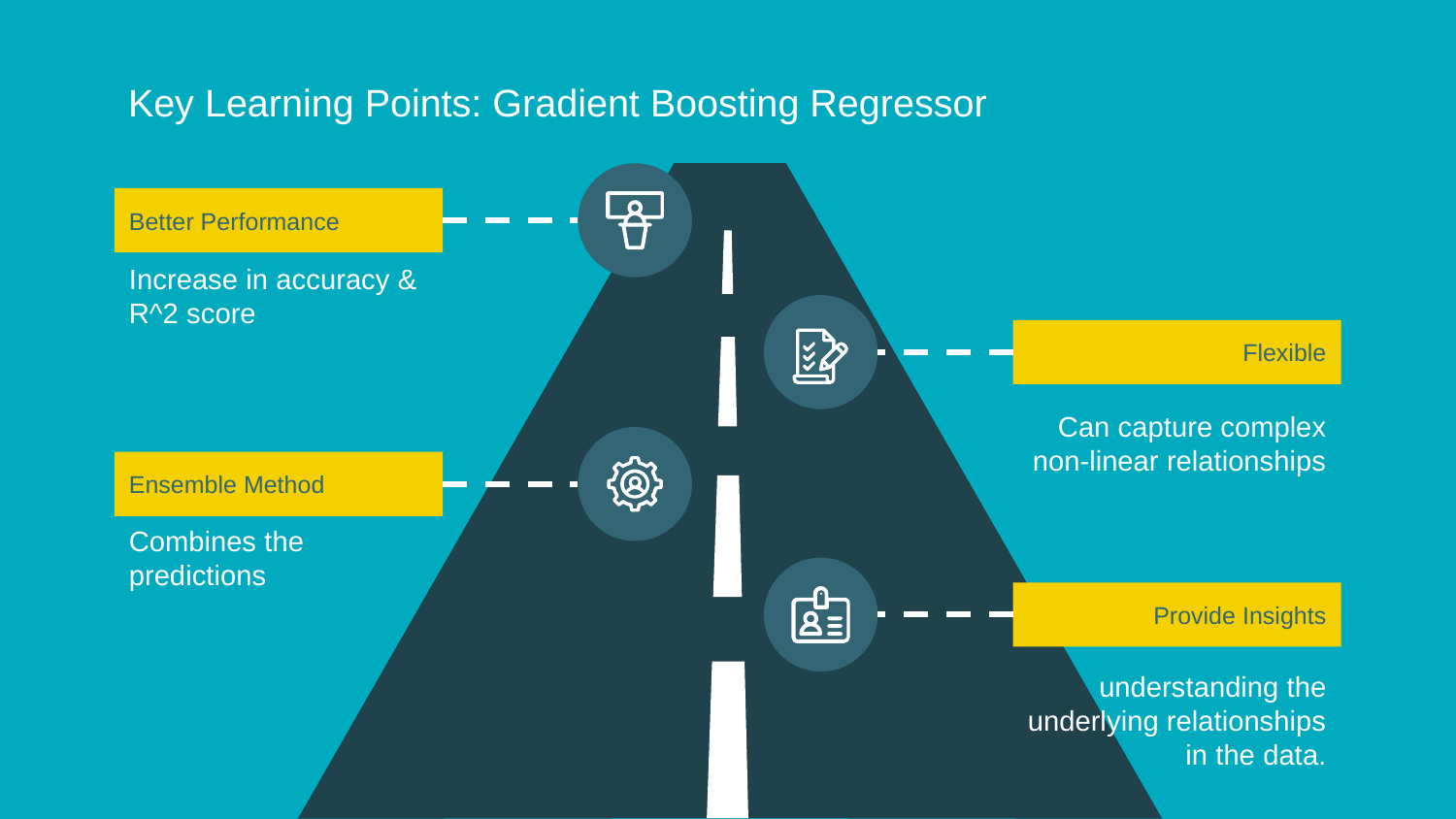

# Key Learning Points: Gradient Boosting Regressor

Better Performance
Increase in accuracy & R^2 score

Flexible
Can capture complex non-linear relationships

Ensemble Method
Combines the predictions

Provide Insights
understanding the underlying relationships in the data.